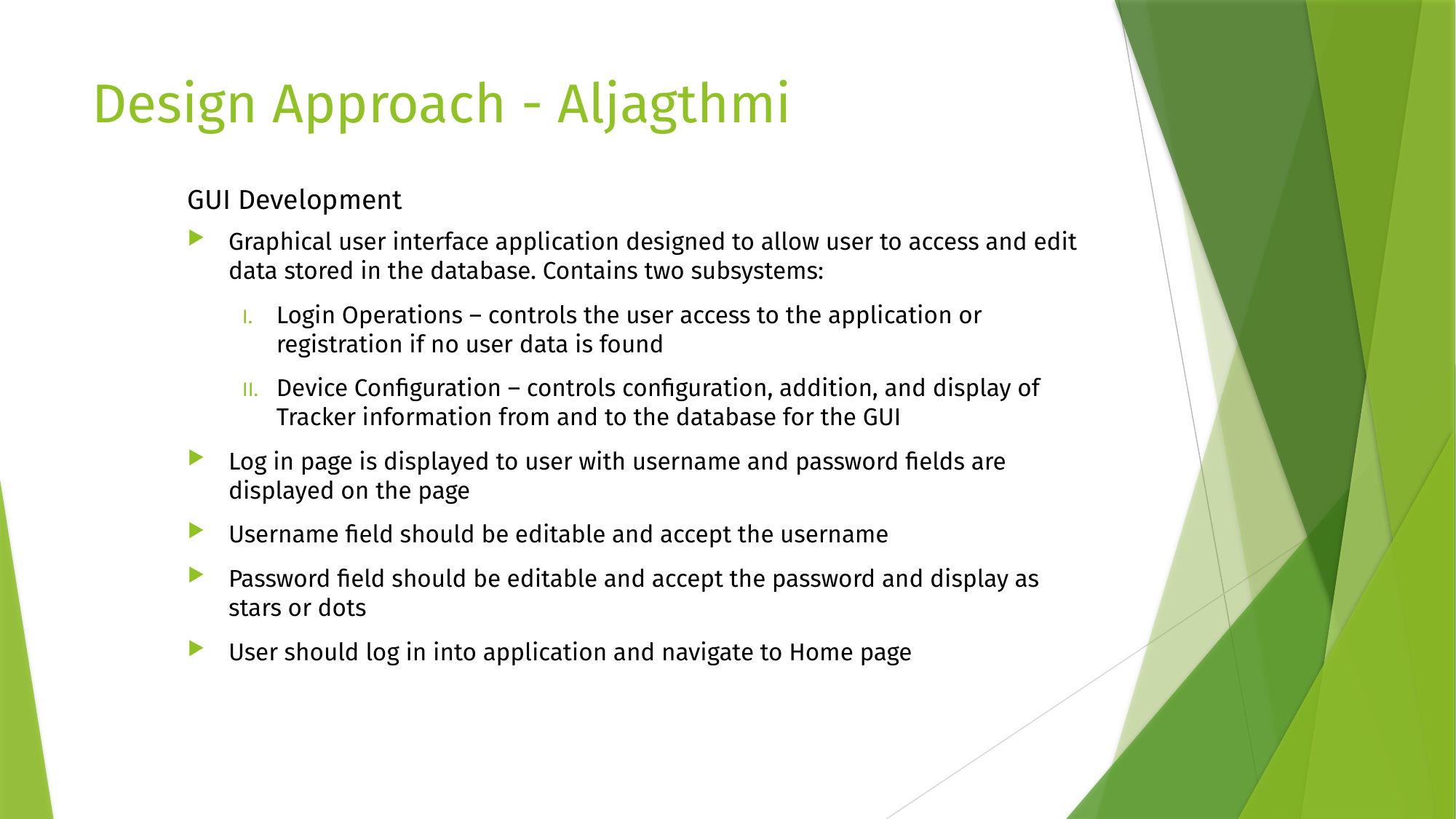

# Design Approach - Aljagthmi
GUI Development
Graphical user interface application designed to allow user to access and edit data stored in the database. Contains two subsystems:
Login Operations – controls the user access to the application or registration if no user data is found
Device Configuration – controls configuration, addition, and display of Tracker information from and to the database for the GUI
Log in page is displayed to user with username and password fields are displayed on the page
Username field should be editable and accept the username
Password field should be editable and accept the password and display as stars or dots
User should log in into application and navigate to Home page